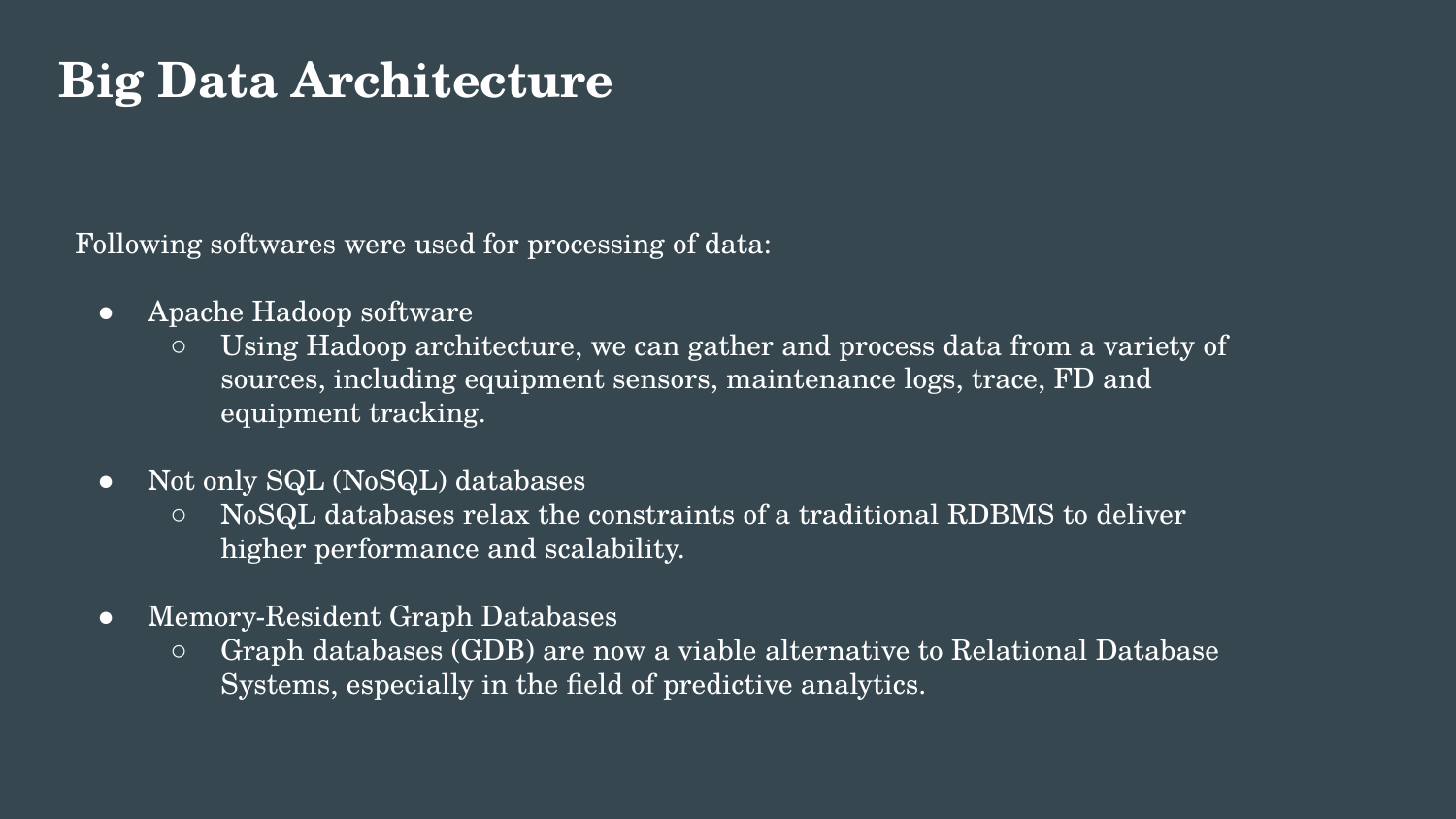

Big Data Architecture
Following softwares were used for processing of data:

Apache Hadoop software
Using Hadoop architecture, we can gather and process data from a variety of sources, including equipment sensors, maintenance logs, trace, FD and equipment tracking.

Not only SQL (NoSQL) databases
NoSQL databases relax the constraints of a traditional RDBMS to deliver higher performance and scalability.

Memory-Resident Graph Databases
Graph databases (GDB) are now a viable alternative to Relational Database Systems, especially in the field of predictive analytics.